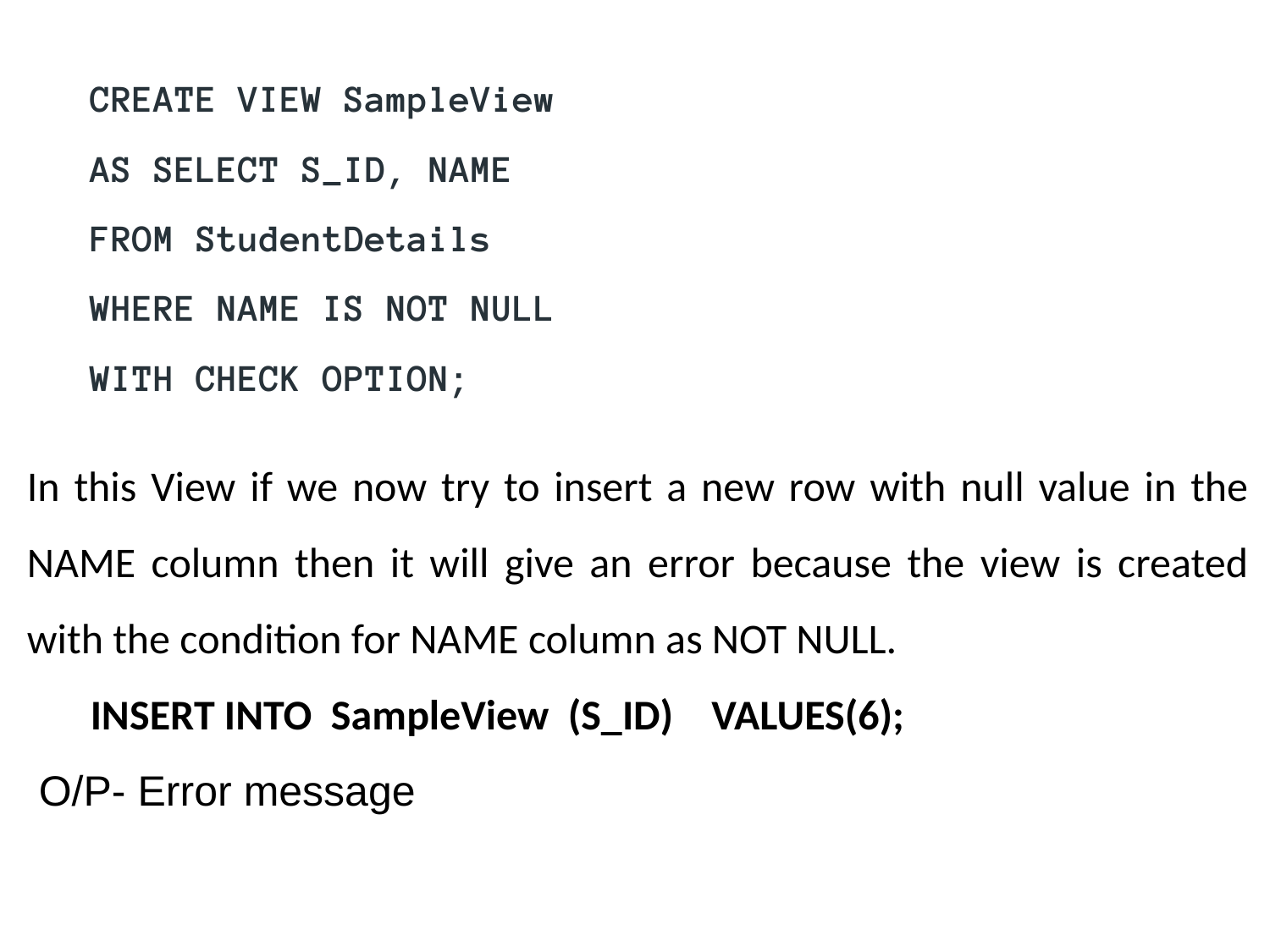

CREATE VIEW SampleView
AS SELECT S_ID, NAME
FROM StudentDetails
WHERE NAME IS NOT NULL
WITH CHECK OPTION;

In this View if we now try to insert a new row with null value in the NAME column then it will give an error because the view is created with the condition for NAME column as NOT NULL.
INSERT INTO  SampleView  (S_ID)    VALUES(6);
 O/P- Error message